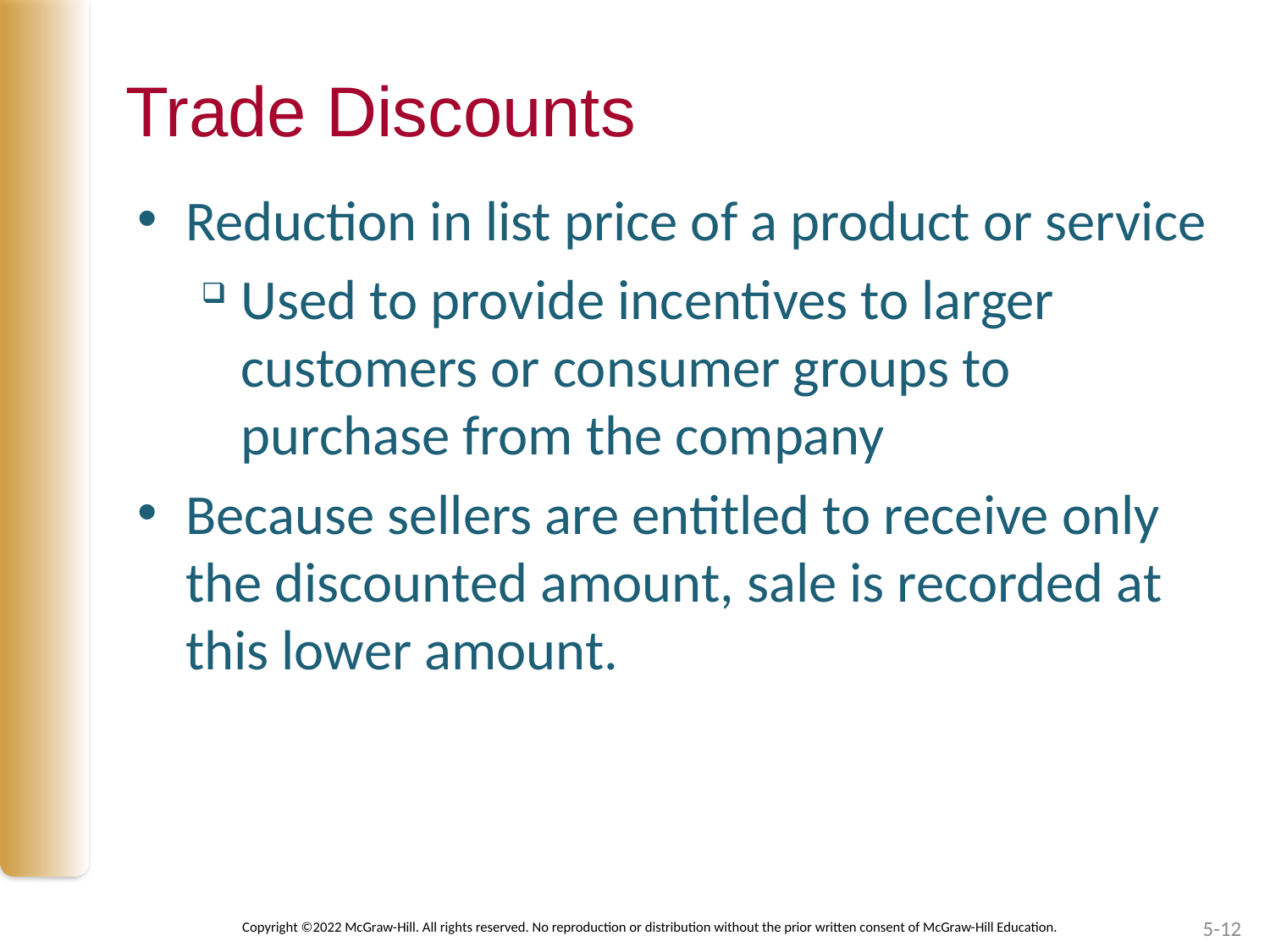

# Trade Discounts
Reduction in list price of a product or service
Used to provide incentives to larger customers or consumer groups to purchase from the company
Because sellers are entitled to receive only the discounted amount, sale is recorded at this lower amount.

Copyright ©2022 McGraw-Hill. All rights reserved. No reproduction or distribution without the prior written consent of McGraw-Hill Education.
5-12